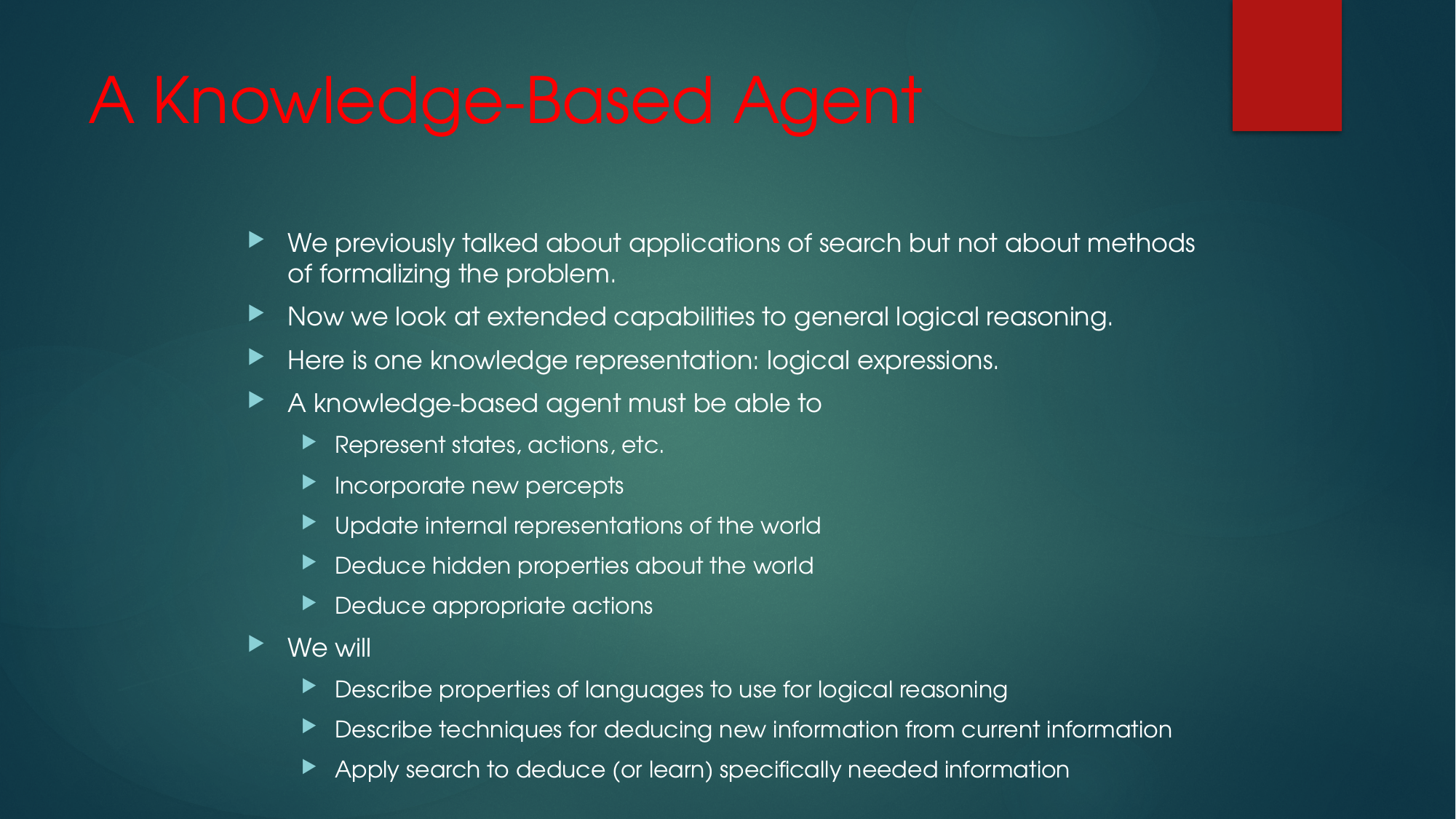

# A Knowledge-Based Agent
We previously talked about applications of search but not about methods of formalizing the problem.
Now we look at extended capabilities to general logical reasoning.
Here is one knowledge representation: logical expressions.
A knowledge-based agent must be able to
Represent states, actions, etc.
Incorporate new percepts
Update internal representations of the world
Deduce hidden properties about the world
Deduce appropriate actions
We will
Describe properties of languages to use for logical reasoning
Describe techniques for deducing new information from current information
Apply search to deduce (or learn) specifically needed information